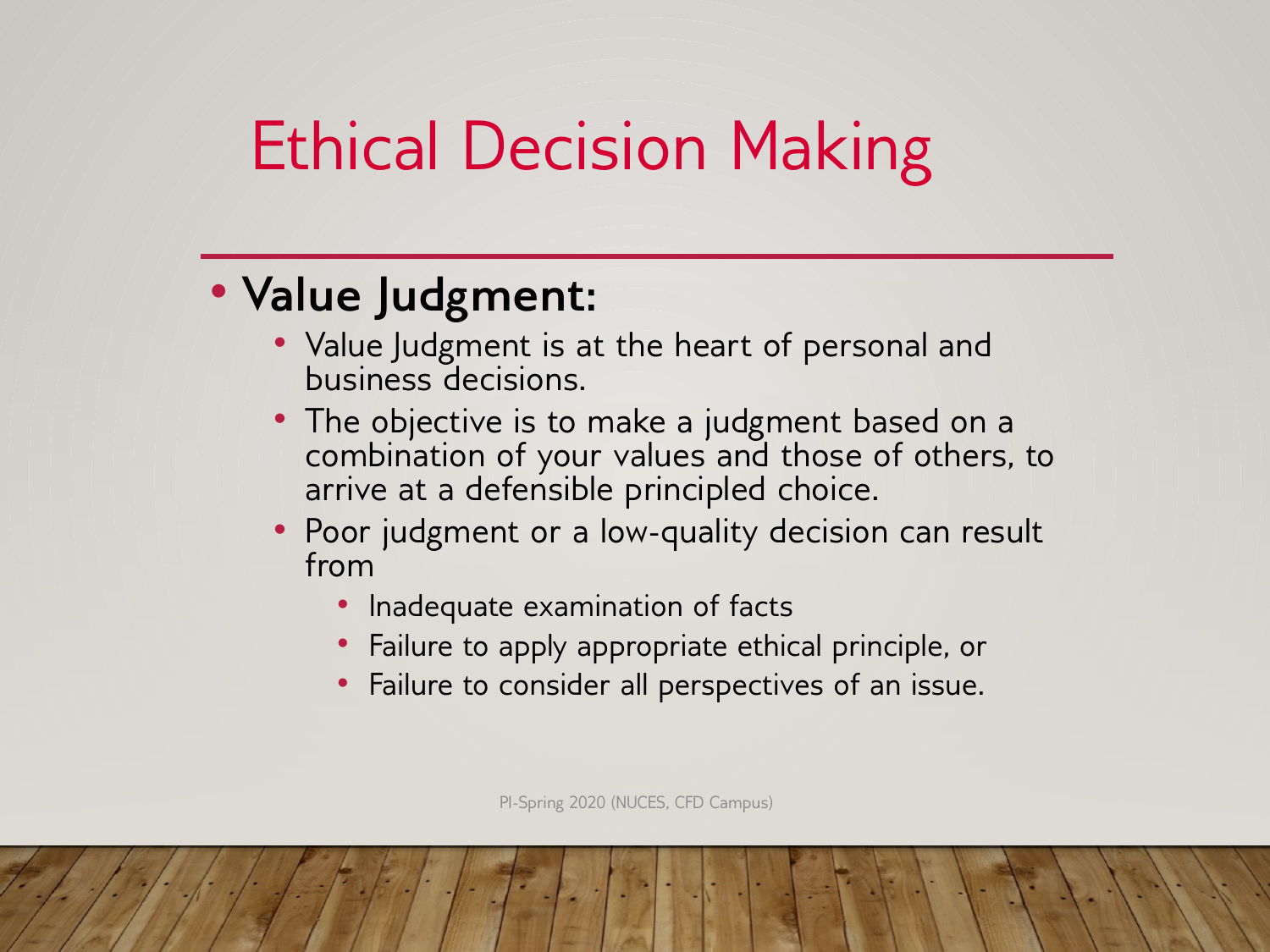

Ethical Decision Making
#
Value Judgment:
Value Judgment is at the heart of personal and business decisions.
The objective is to make a judgment based on a combination of your values and those of others, to arrive at a defensible principled choice.
Poor judgment or a low-quality decision can result from
Inadequate examination of facts
Failure to apply appropriate ethical principle, or
Failure to consider all perspectives of an issue.
PI-Spring 2020 (NUCES, CFD Campus)